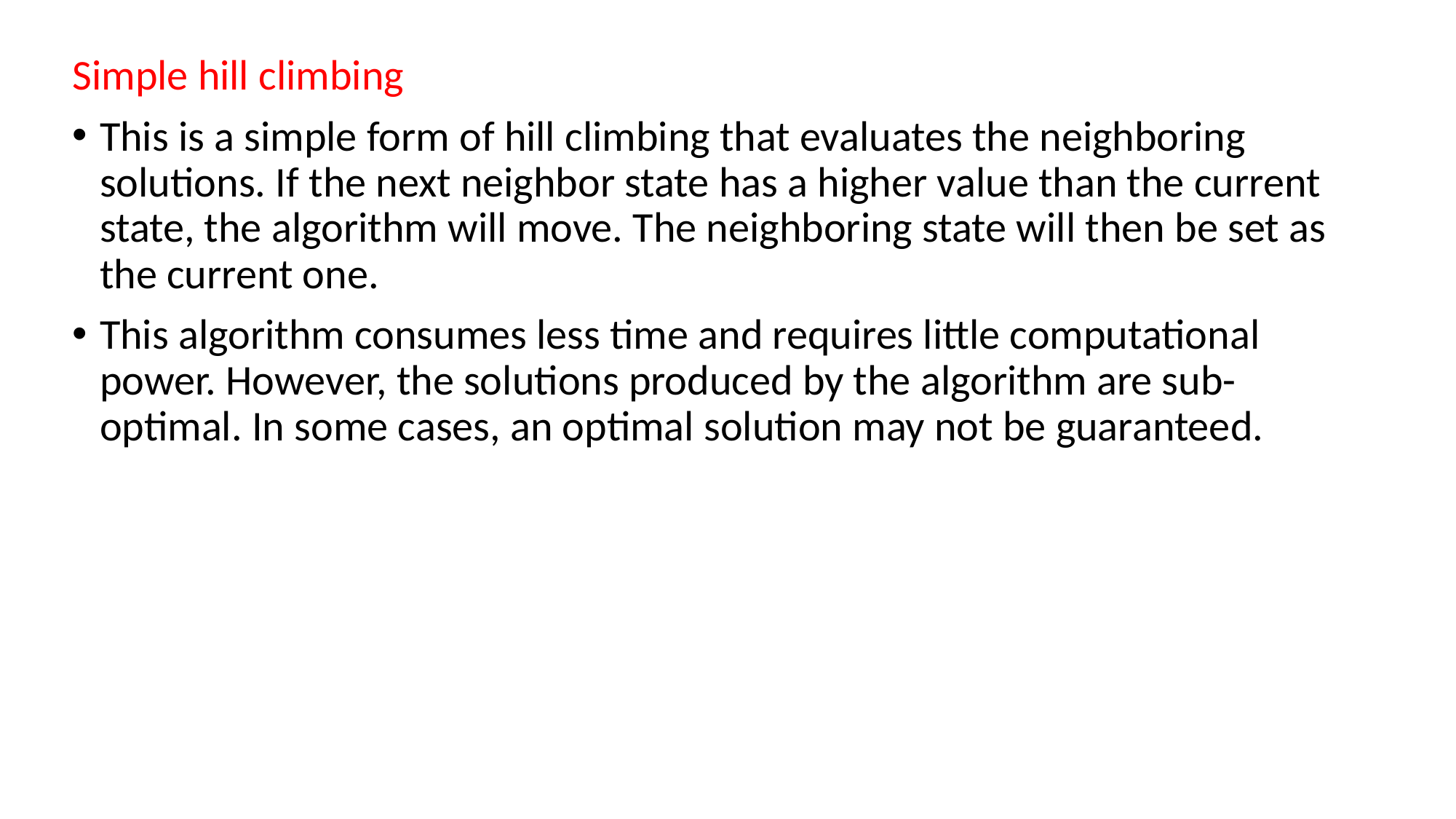

Simple hill climbing
This is a simple form of hill climbing that evaluates the neighboring solutions. If the next neighbor state has a higher value than the current state, the algorithm will move. The neighboring state will then be set as the current one.
This algorithm consumes less time and requires little computational power. However, the solutions produced by the algorithm are sub-optimal. In some cases, an optimal solution may not be guaranteed.